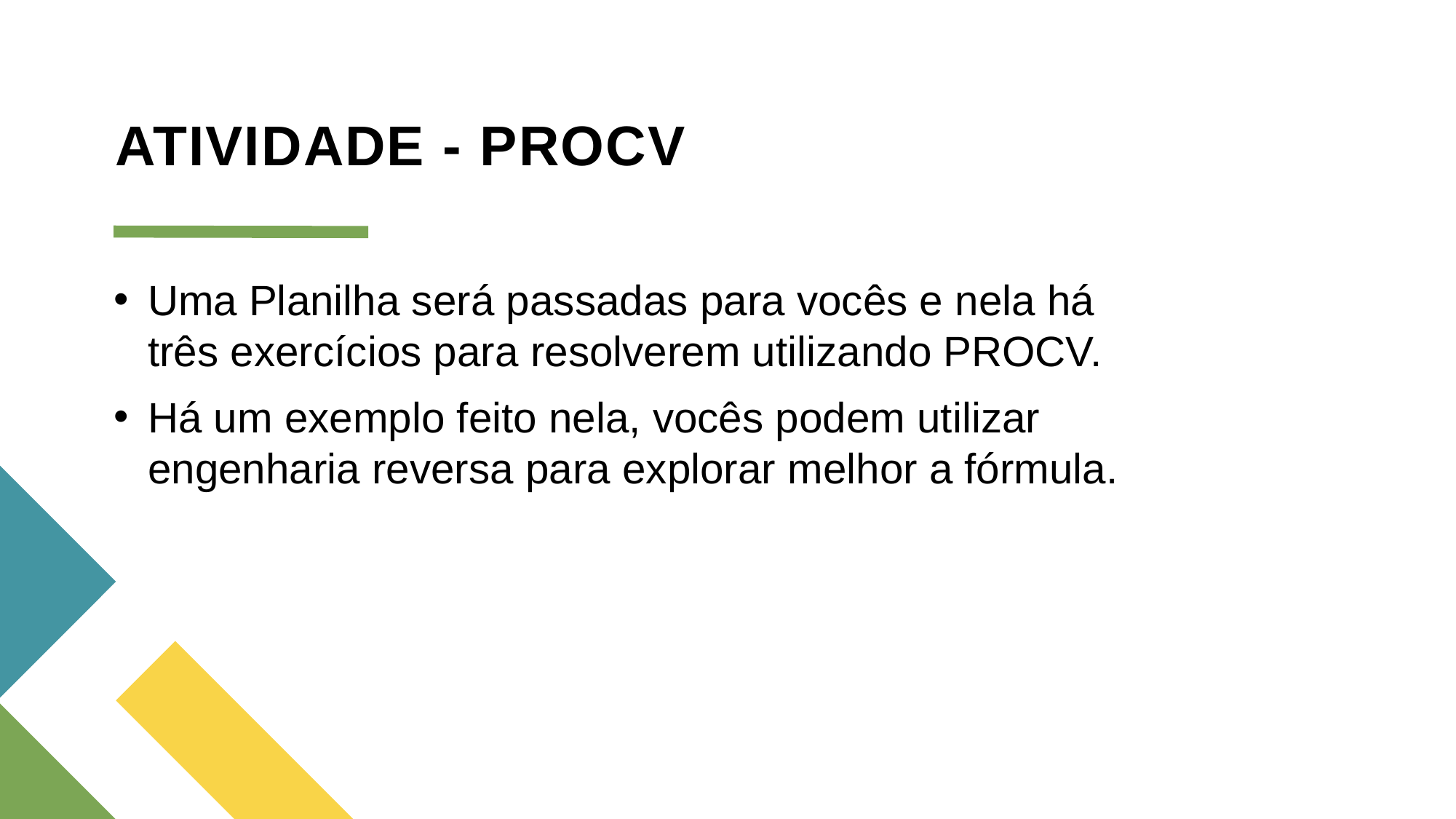

# ATIVIDADE - PROCV
Uma Planilha será passadas para vocês e nela há três exercícios para resolverem utilizando PROCV.
Há um exemplo feito nela, vocês podem utilizar engenharia reversa para explorar melhor a fórmula.